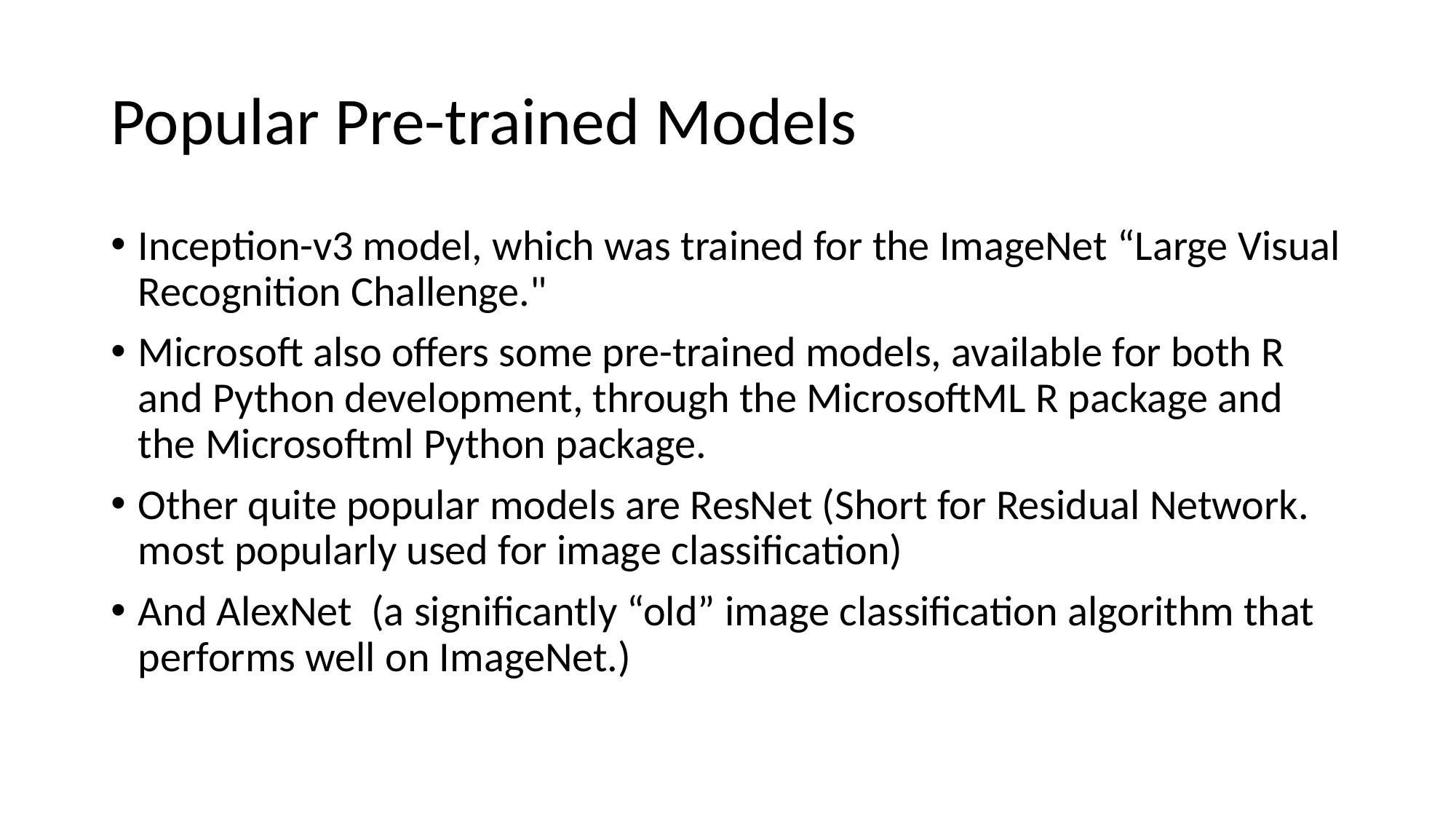

# Popular Pre-trained Models
Inception-v3 model, which was trained for the ImageNet “Large Visual Recognition Challenge."
Microsoft also offers some pre-trained models, available for both R and Python development, through the MicrosoftML R package and the Microsoftml Python package.
Other quite popular models are ResNet (Short for Residual Network. most popularly used for image classification)
And AlexNet  (a significantly “old” image classification algorithm that performs well on ImageNet.)